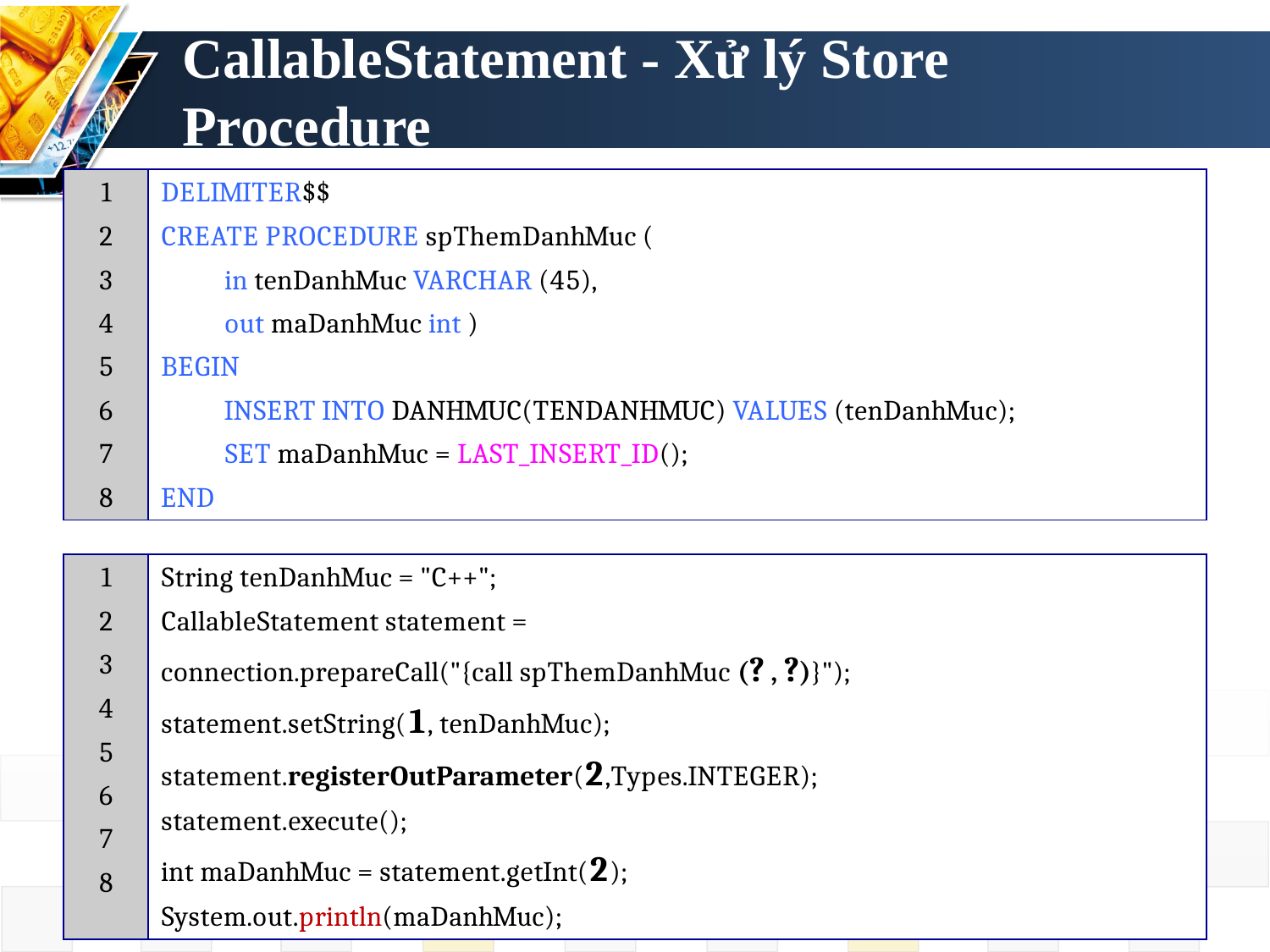

# CallableStatement - Xử lý Store Procedure
| 1 2 3 4 5 6 7 8 | DELIMITER$$ CREATE PROCEDURE spThemDanhMuc ( in tenDanhMuc VARCHAR (45), out maDanhMuc int ) BEGIN INSERT INTO DANHMUC(TENDANHMUC) VALUES (tenDanhMuc); SET maDanhMuc = LAST\_INSERT\_ID(); END |
| --- | --- |

| 1 2 3 4 5 6 7 8 | String tenDanhMuc = "C++"; CallableStatement statement = connection.prepareCall("{call spThemDanhMuc (? , ?)}"); statement.setString(1, tenDanhMuc); statement.registerOutParameter(2,Types.INTEGER); statement.execute(); int maDanhMuc = statement.getInt(2); System.out.println(maDanhMuc); |
| --- | --- |